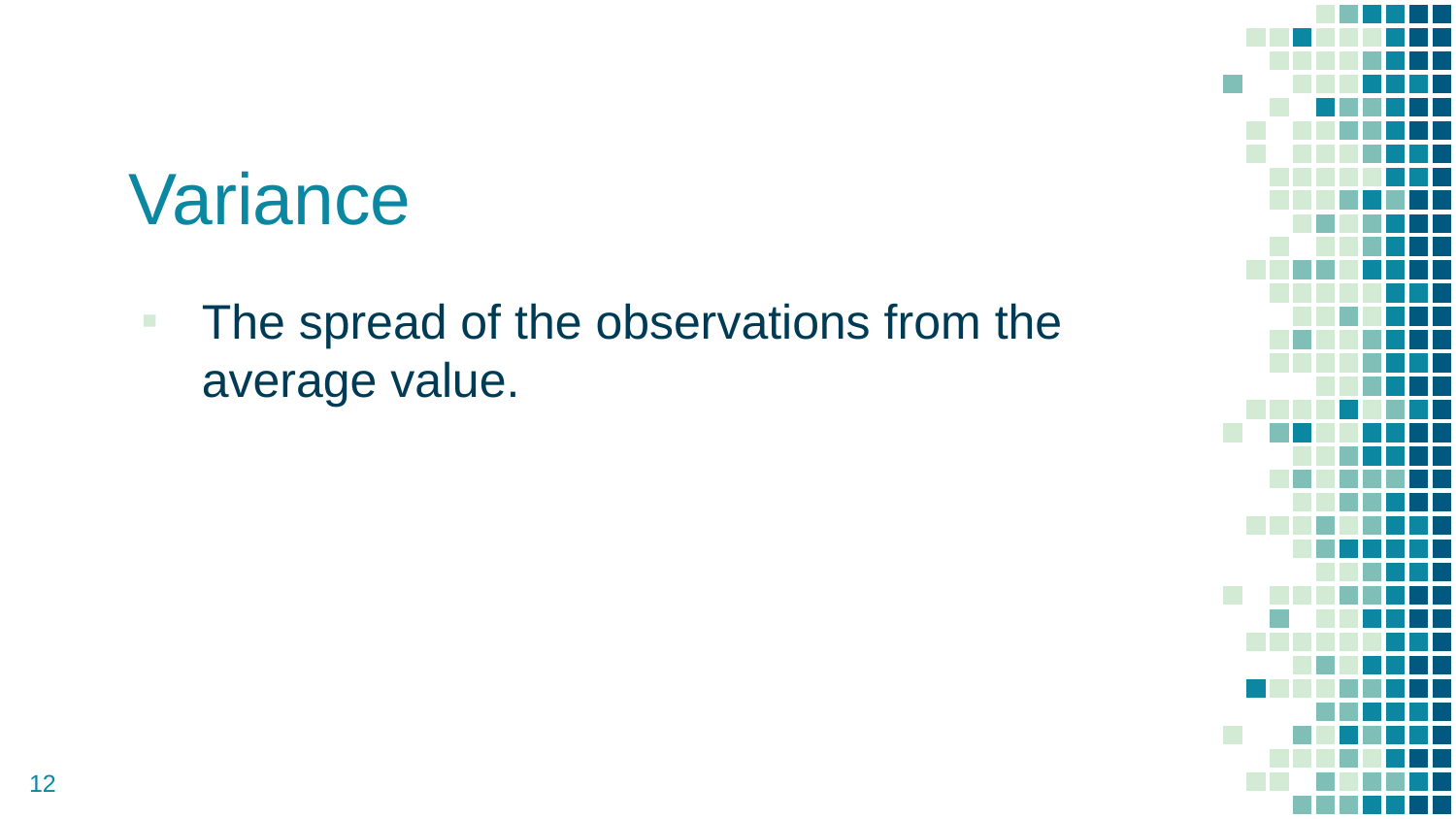

# Variance
The spread of the observations from the average value.

12